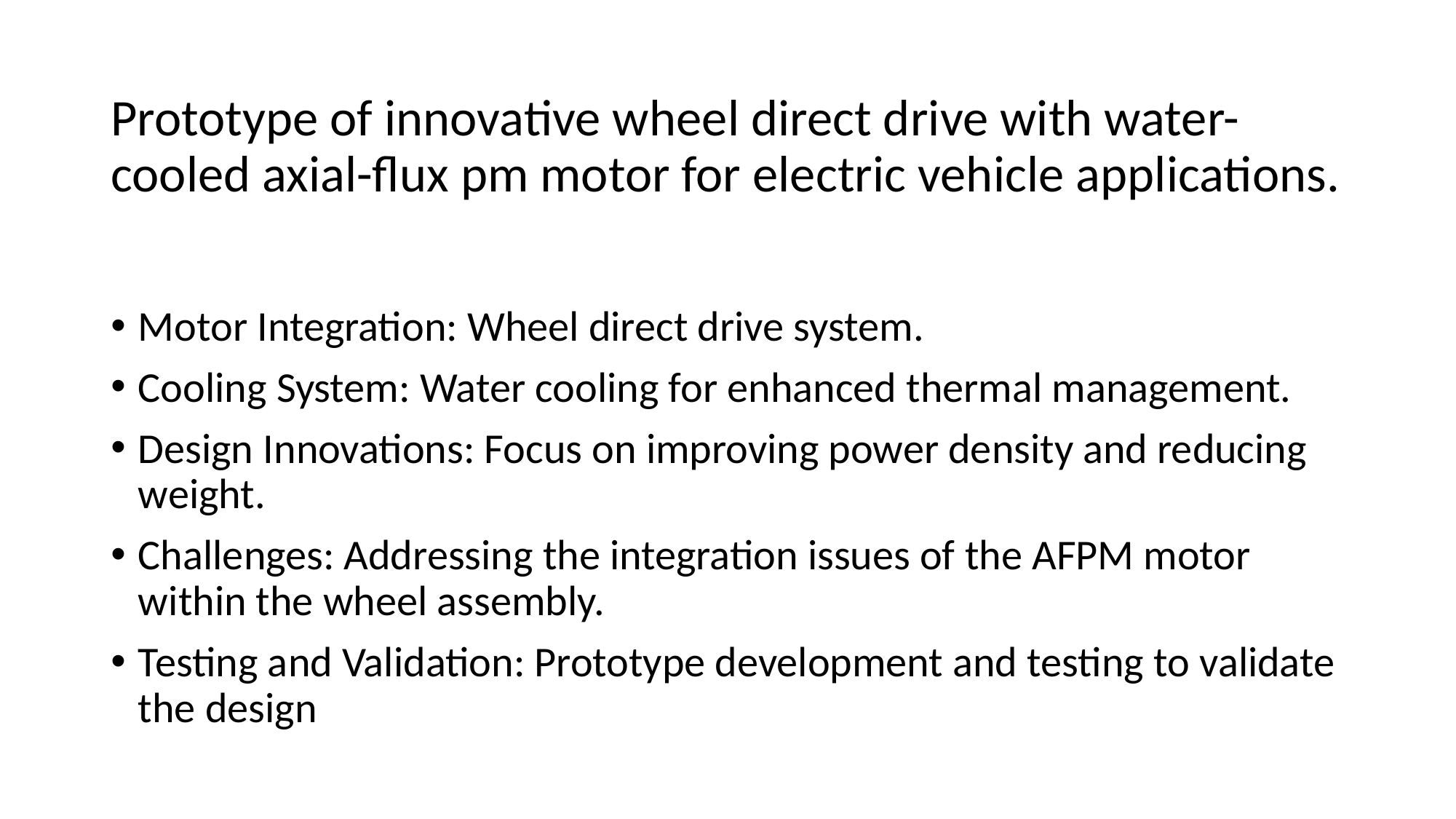

# Prototype of innovative wheel direct drive with water-cooled axial-flux pm motor for electric vehicle applications.
Motor Integration: Wheel direct drive system.
Cooling System: Water cooling for enhanced thermal management.
Design Innovations: Focus on improving power density and reducing weight.
Challenges: Addressing the integration issues of the AFPM motor within the wheel assembly.
Testing and Validation: Prototype development and testing to validate the design